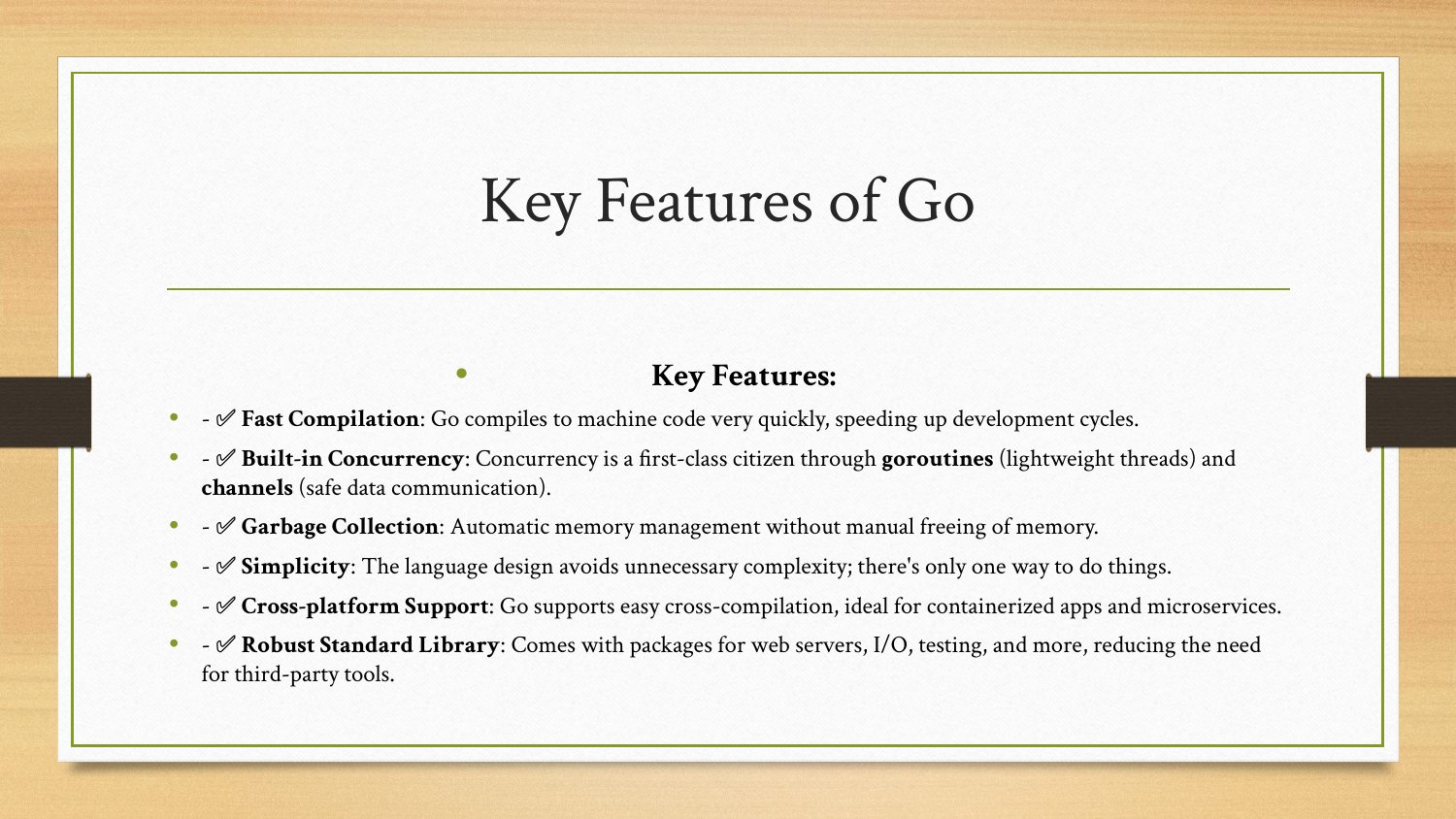

# Key Features of Go

Key Features:
- ✅ Fast Compilation: Go compiles to machine code very quickly, speeding up development cycles.
- ✅ Built-in Concurrency: Concurrency is a first-class citizen through goroutines (lightweight threads) and channels (safe data communication).
- ✅ Garbage Collection: Automatic memory management without manual freeing of memory.
- ✅ Simplicity: The language design avoids unnecessary complexity; there's only one way to do things.
- ✅ Cross-platform Support: Go supports easy cross-compilation, ideal for containerized apps and microservices.
- ✅ Robust Standard Library: Comes with packages for web servers, I/O, testing, and more, reducing the need for third-party tools.